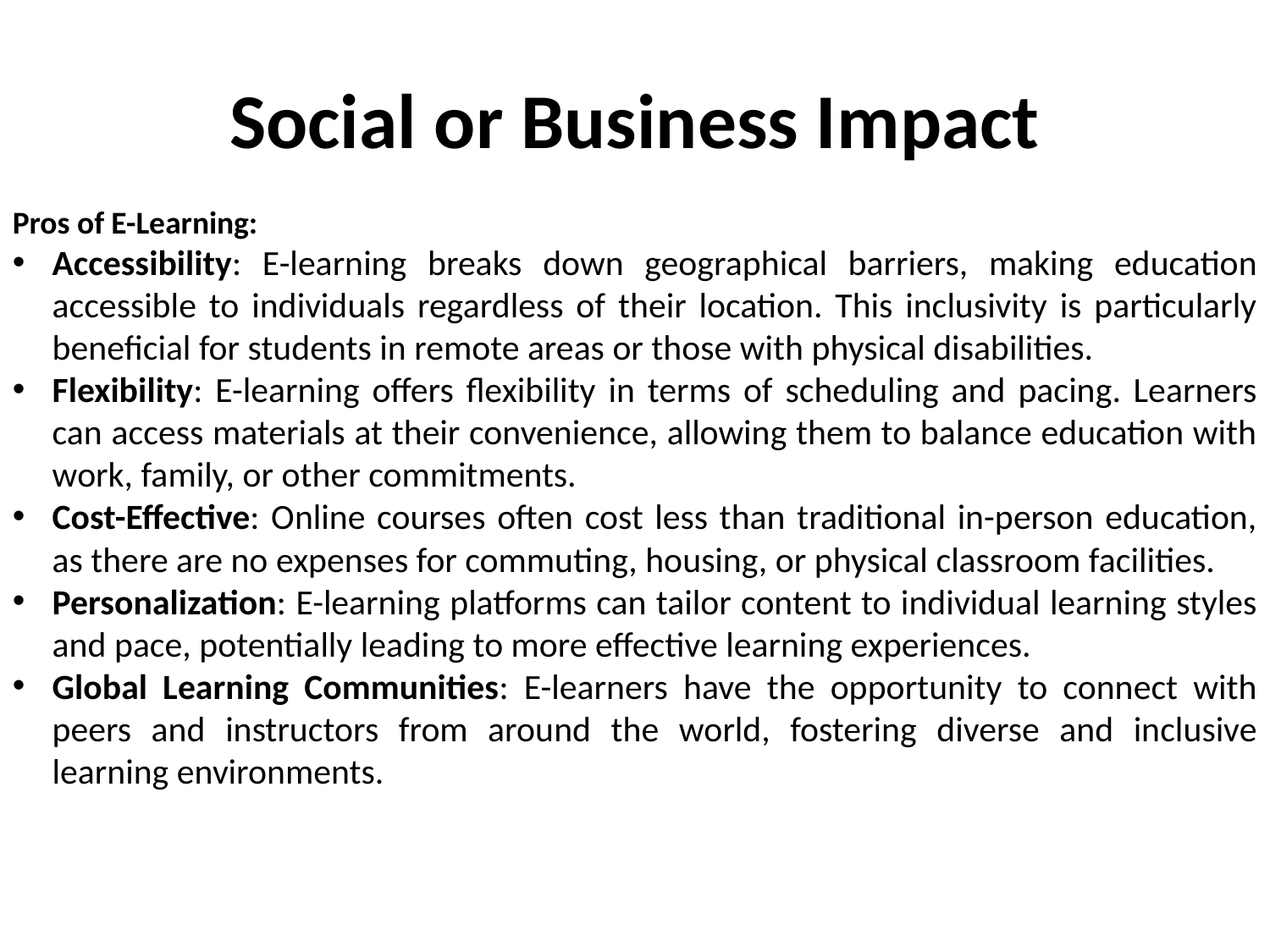

# Social or Business Impact
Pros of E-Learning:
Accessibility: E-learning breaks down geographical barriers, making education accessible to individuals regardless of their location. This inclusivity is particularly beneficial for students in remote areas or those with physical disabilities.
Flexibility: E-learning offers flexibility in terms of scheduling and pacing. Learners can access materials at their convenience, allowing them to balance education with work, family, or other commitments.
Cost-Effective: Online courses often cost less than traditional in-person education, as there are no expenses for commuting, housing, or physical classroom facilities.
Personalization: E-learning platforms can tailor content to individual learning styles and pace, potentially leading to more effective learning experiences.
Global Learning Communities: E-learners have the opportunity to connect with peers and instructors from around the world, fostering diverse and inclusive learning environments.